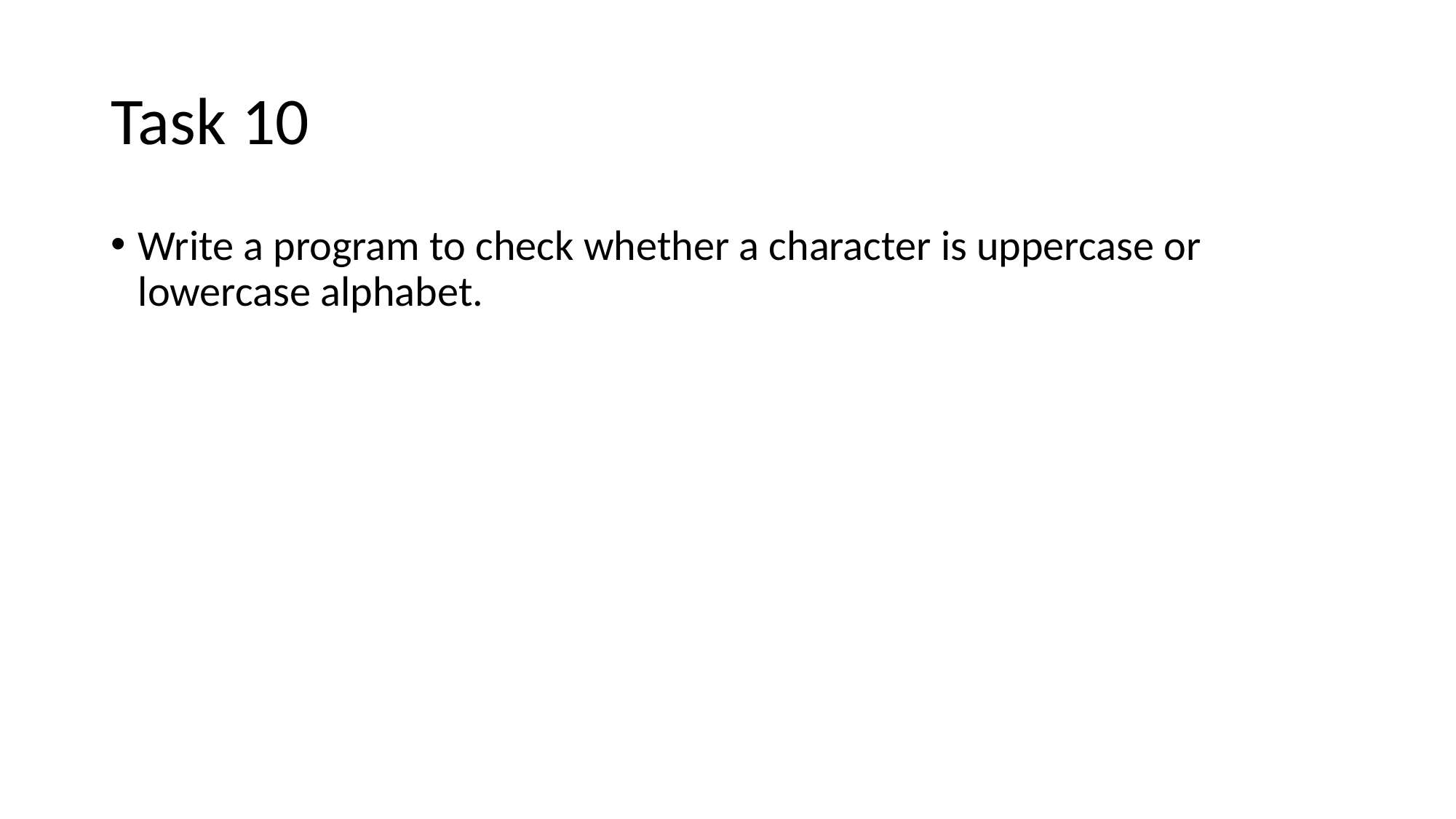

# Task 10
Write a program to check whether a character is uppercase or lowercase alphabet.